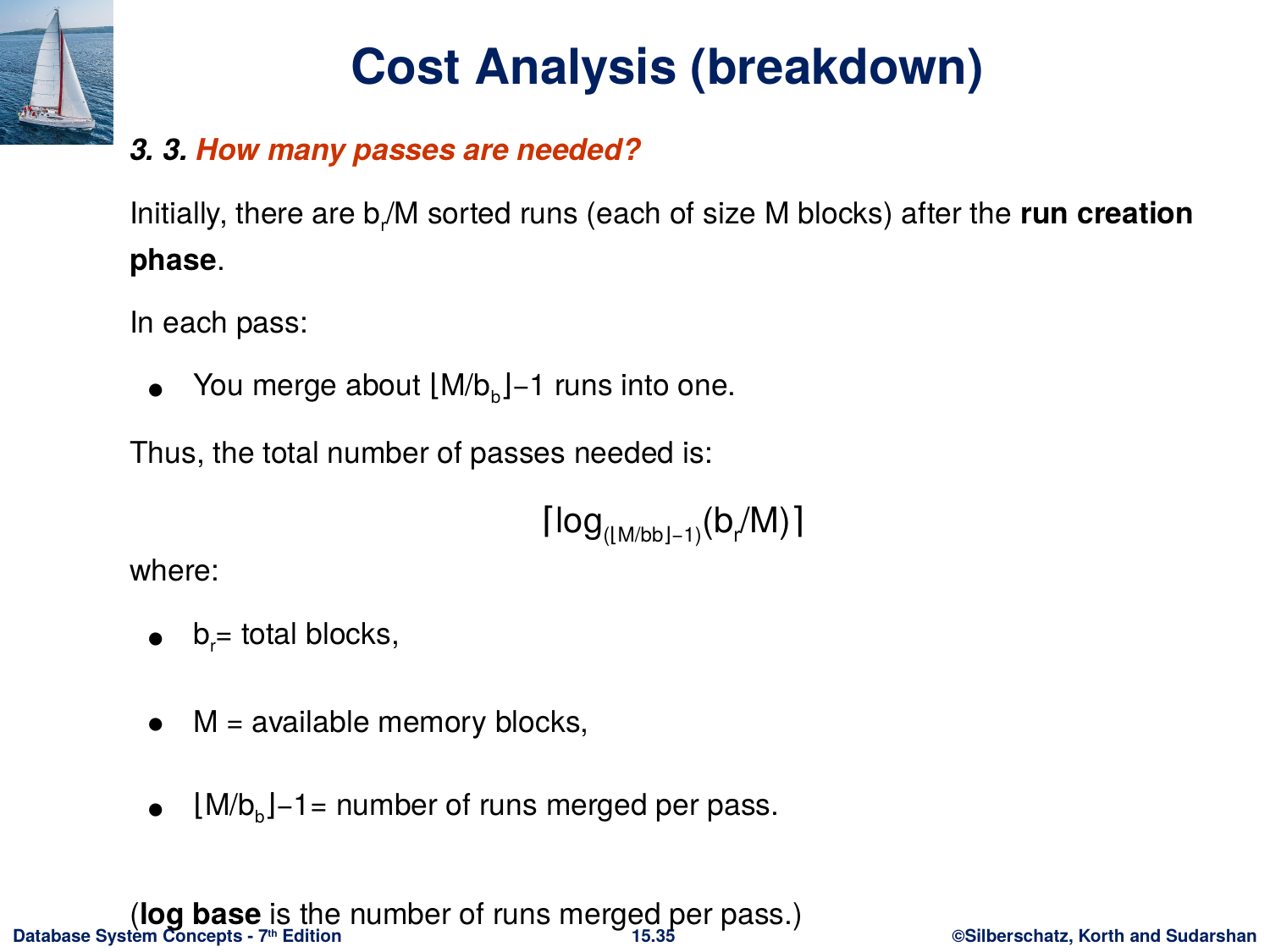

# Cost Analysis (breakdown)
3. 3. How many passes are needed?
Initially, there are br/M sorted runs (each of size M blocks) after the run creation phase.
In each pass:
You merge about ⌊M/bb⌋−1 runs into one.
Thus, the total number of passes needed is:
⌈log⁡(⌊M/bb⌋−1)(br/M)⌉
where:
br= total blocks,
M = available memory blocks,
⌊M/bb⌋−1= number of runs merged per pass.
(log base is the number of runs merged per pass.)